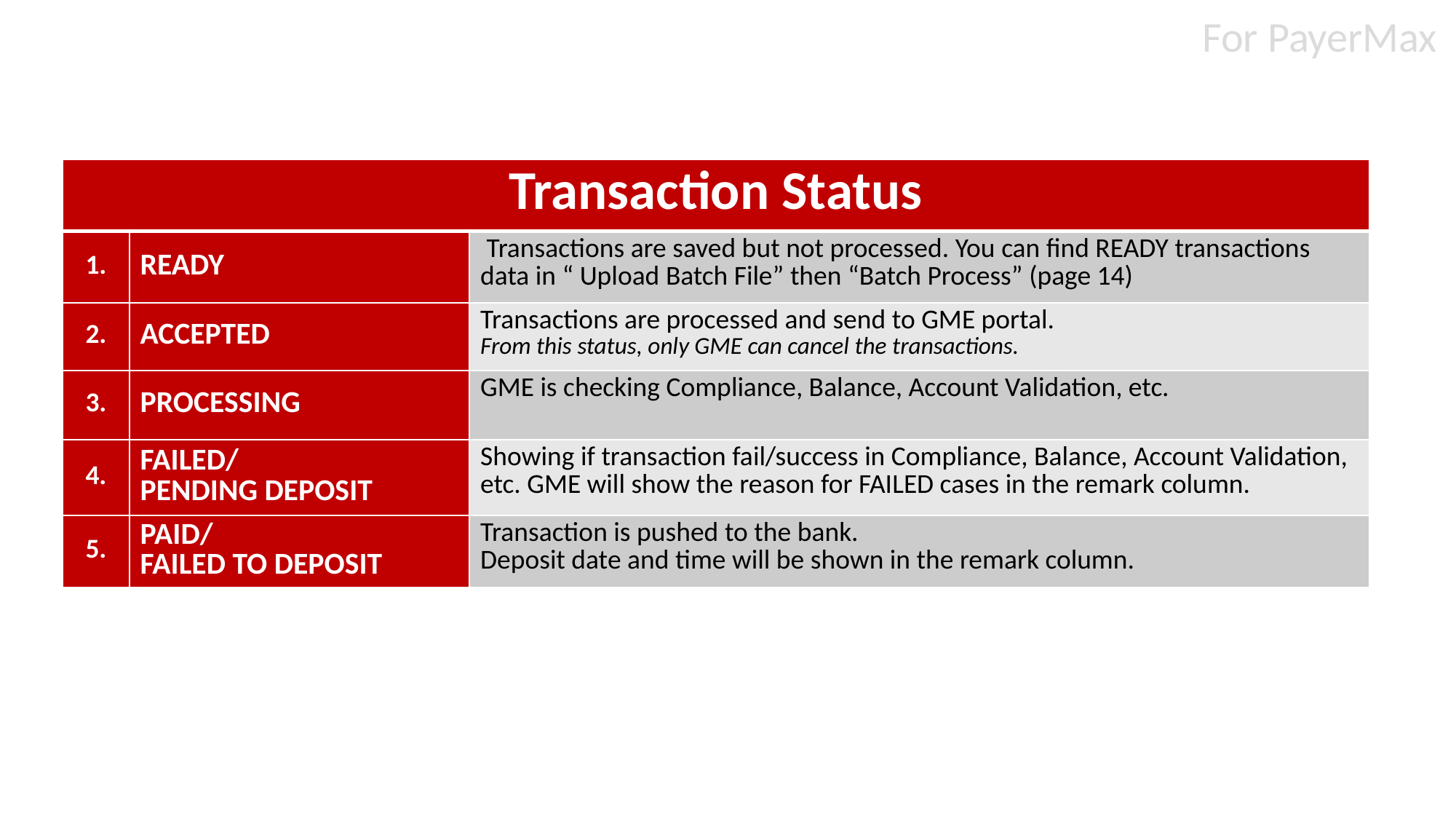

| Transaction Status | Transaction Status | READY |
| --- | --- | --- |
| 1. | READY | Transactions are saved but not processed. You can find READY transactions data in “ Upload Batch File” then “Batch Process” (page 14) |
| 2. | ACCEPTED | Transactions are processed and send to GME portal. From this status, only GME can cancel the transactions. |
| 3. | PROCESSING | GME is checking Compliance, Balance, Account Validation, etc. |
| 4. | FAILED/ PENDING DEPOSIT | Showing if transaction fail/success in Compliance, Balance, Account Validation, etc. GME will show the reason for FAILED cases in the remark column. |
| 5. | PAID/ FAILED TO DEPOSIT | Transaction is pushed to the bank. Deposit date and time will be shown in the remark column. |